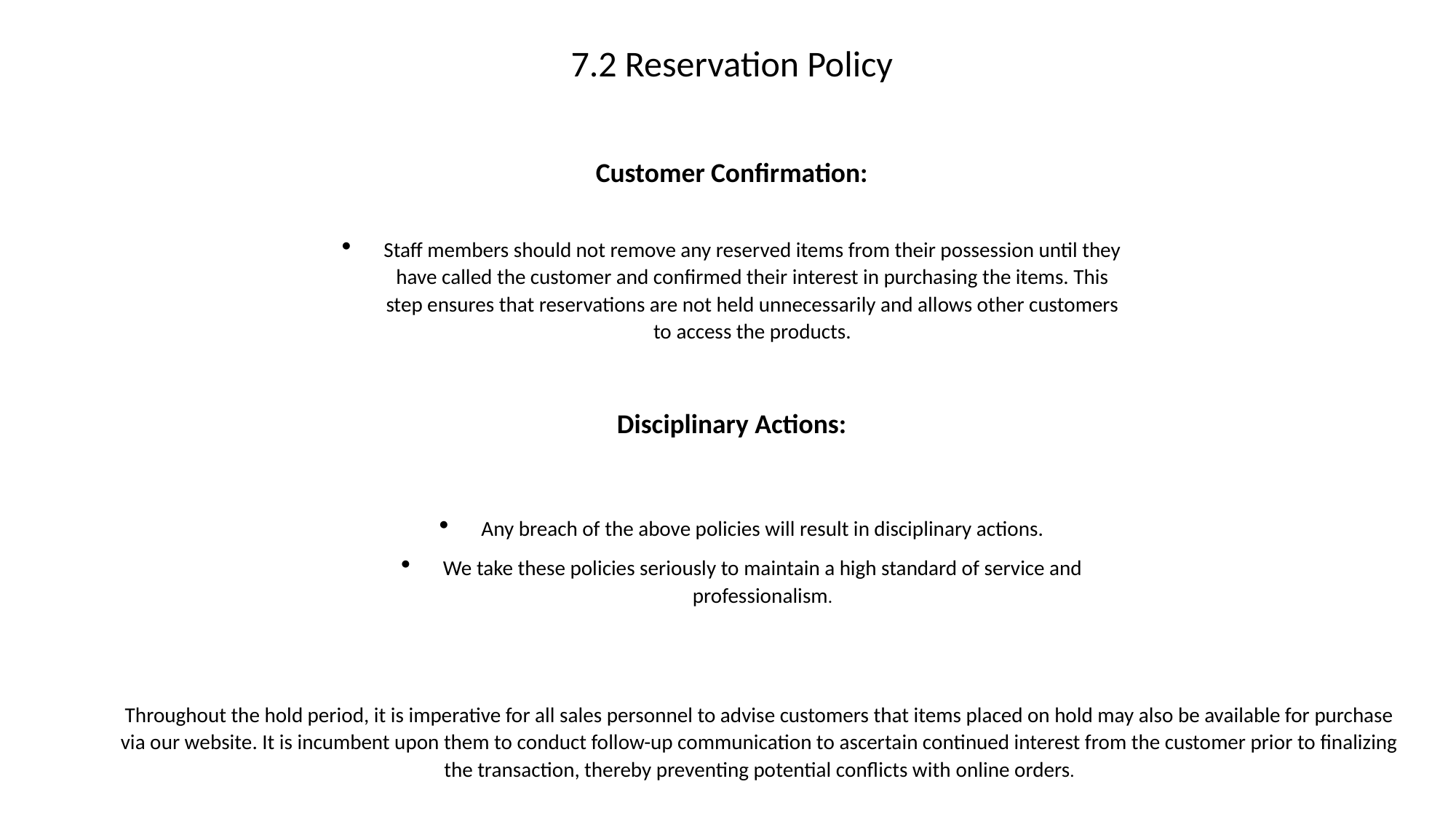

7.2 Reservation Policy
Customer Confirmation:
Staff members should not remove any reserved items from their possession until they have called the customer and confirmed their interest in purchasing the items. This step ensures that reservations are not held unnecessarily and allows other customers to access the products.
Disciplinary Actions:
Any breach of the above policies will result in disciplinary actions.
We take these policies seriously to maintain a high standard of service and professionalism.
Throughout the hold period, it is imperative for all sales personnel to advise customers that items placed on hold may also be available for purchase via our website. It is incumbent upon them to conduct follow-up communication to ascertain continued interest from the customer prior to finalizing the transaction, thereby preventing potential conflicts with online orders.